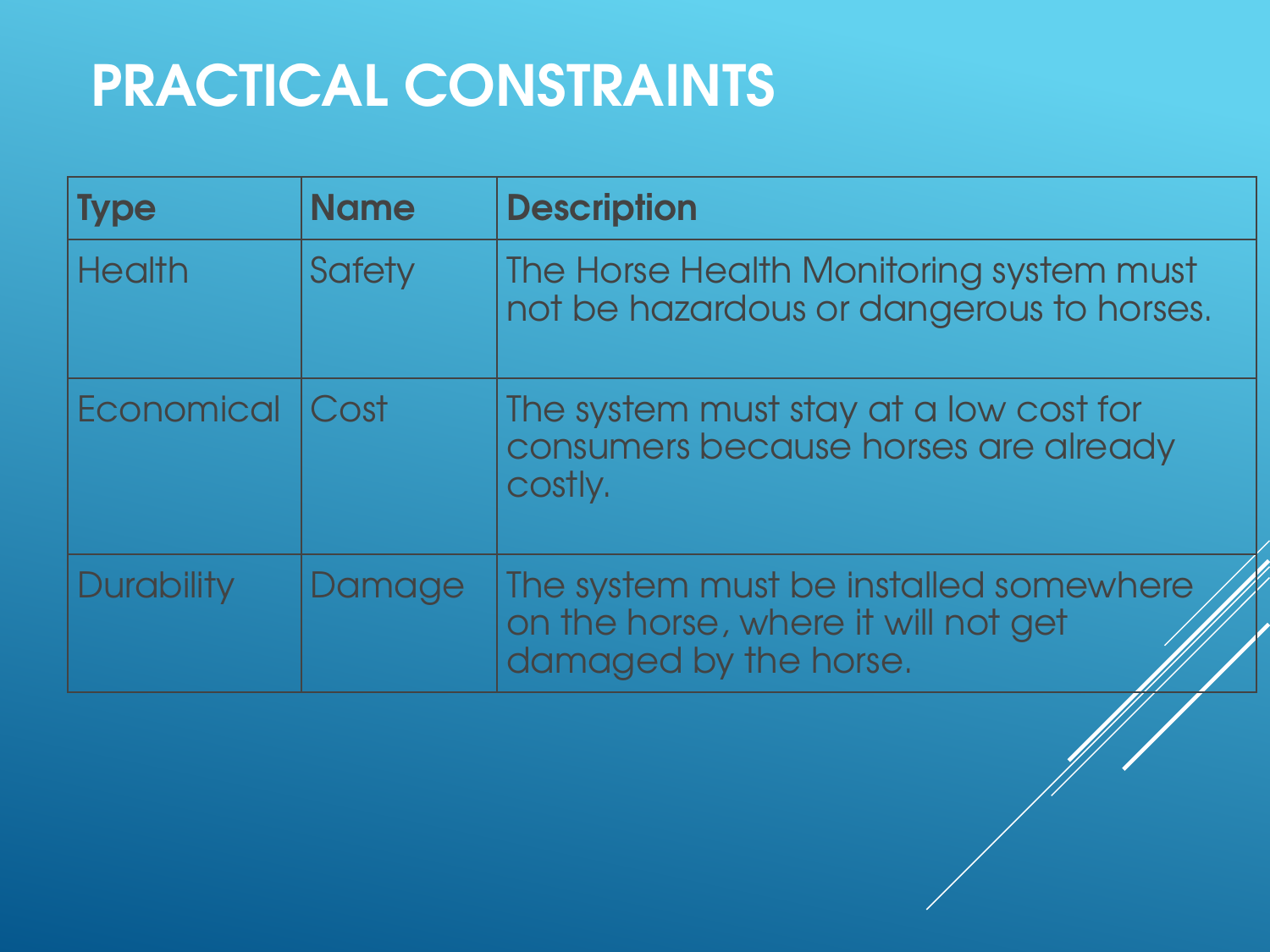

# PRACTICAL CONSTRAINTS
| Type | Name | Description |
| --- | --- | --- |
| Health | Safety | The Horse Health Monitoring system must not be hazardous or dangerous to horses. |
| Economical | Cost | The system must stay at a low cost for consumers because horses are already costly. |
| Durability | Damage | The system must be installed somewhere on the horse, where it will not get damaged by the horse. |